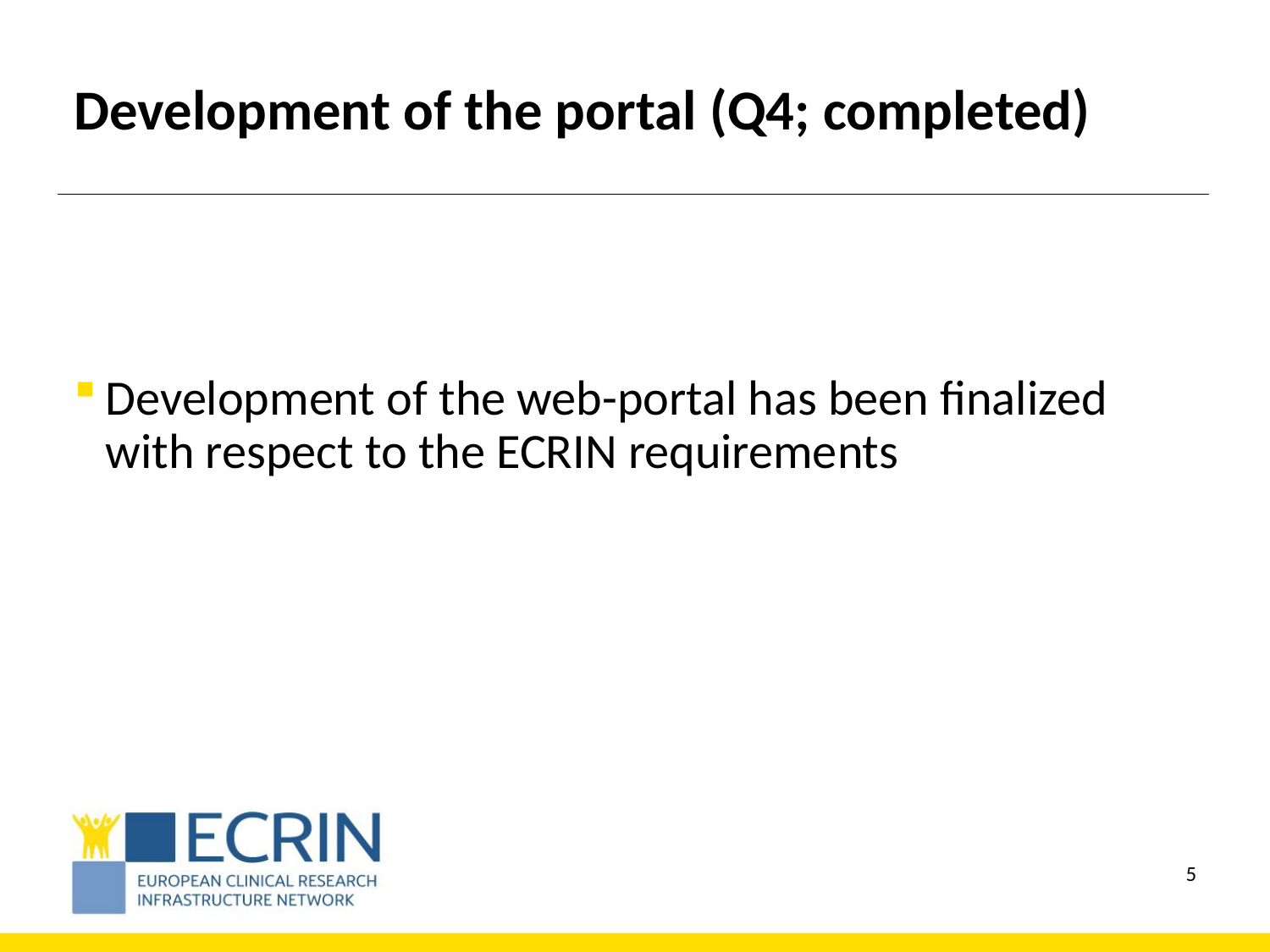

# Development of the portal (Q4; completed)
Development of the web-portal has been finalized with respect to the ECRIN requirements
5